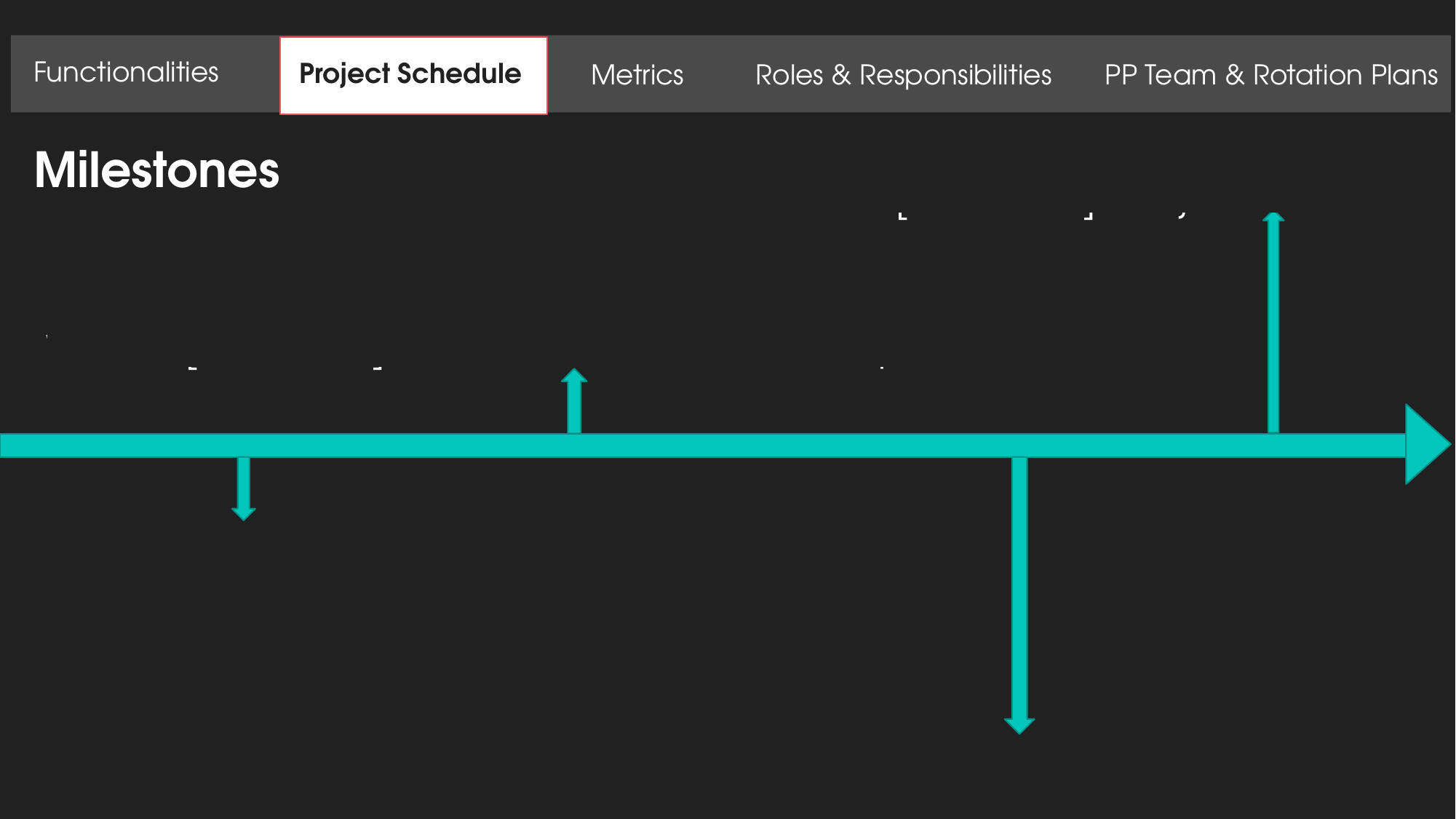

Functionalities
Project Schedule
Metrics
PP Team & Rotation Plans
Roles & Responsibilities
Week 13 [Iteration 6] : Project Submission
Milestones

Week 7 [Iteration 3]: Technical Documents completed

Week 5 [Iteration 2] : Start Coding

Week 11[Iteration 5] : Application ready for  UAT